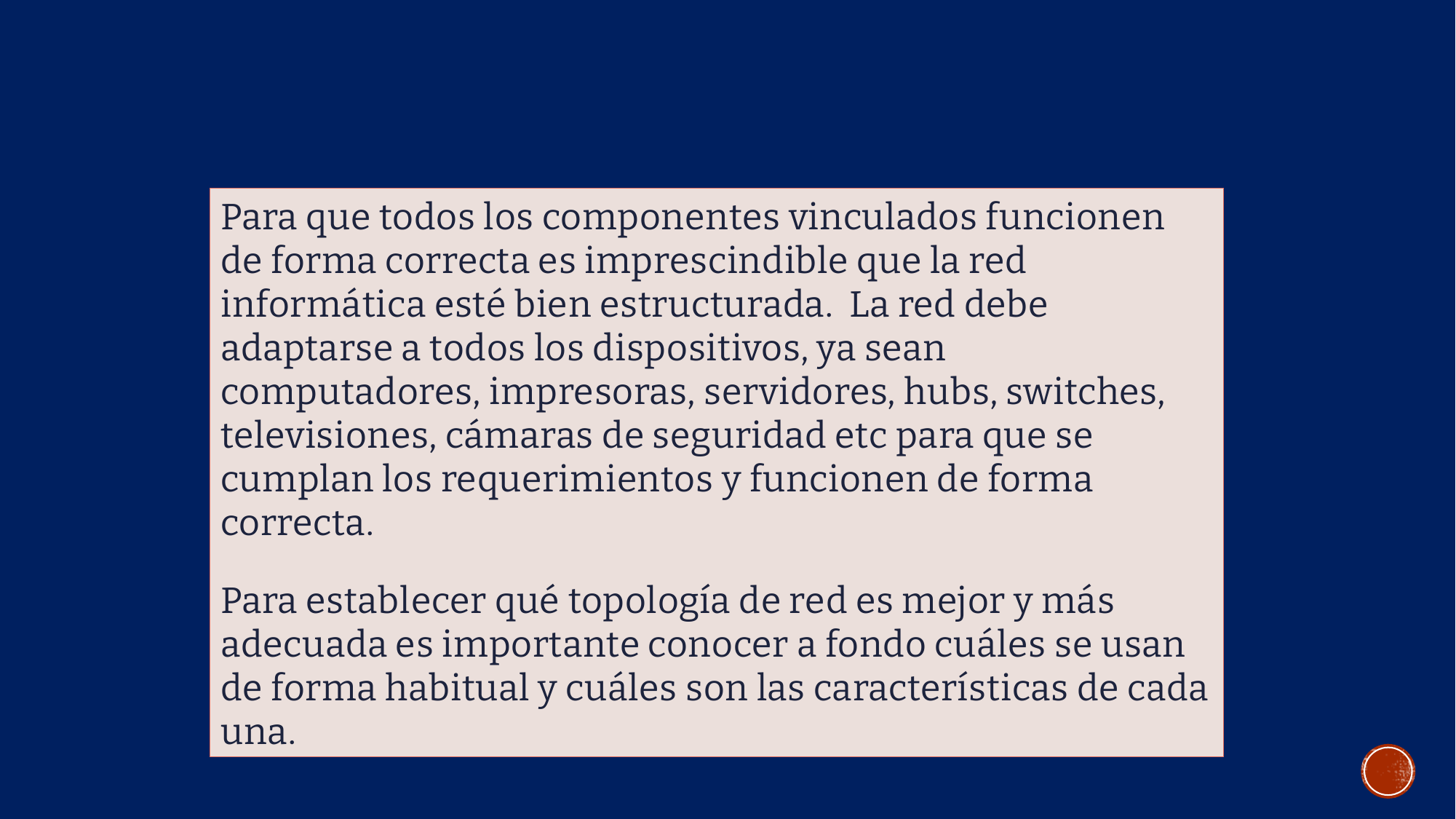

Para que todos los componentes vinculados funcionen de forma correcta es imprescindible que la red informática esté bien estructurada.  La red debe adaptarse a todos los dispositivos, ya sean computadores, impresoras, servidores, hubs, switches, televisiones, cámaras de seguridad etc para que se cumplan los requerimientos y funcionen de forma correcta.
Para establecer qué topología de red es mejor y más adecuada es importante conocer a fondo cuáles se usan de forma habitual y cuáles son las características de cada una.